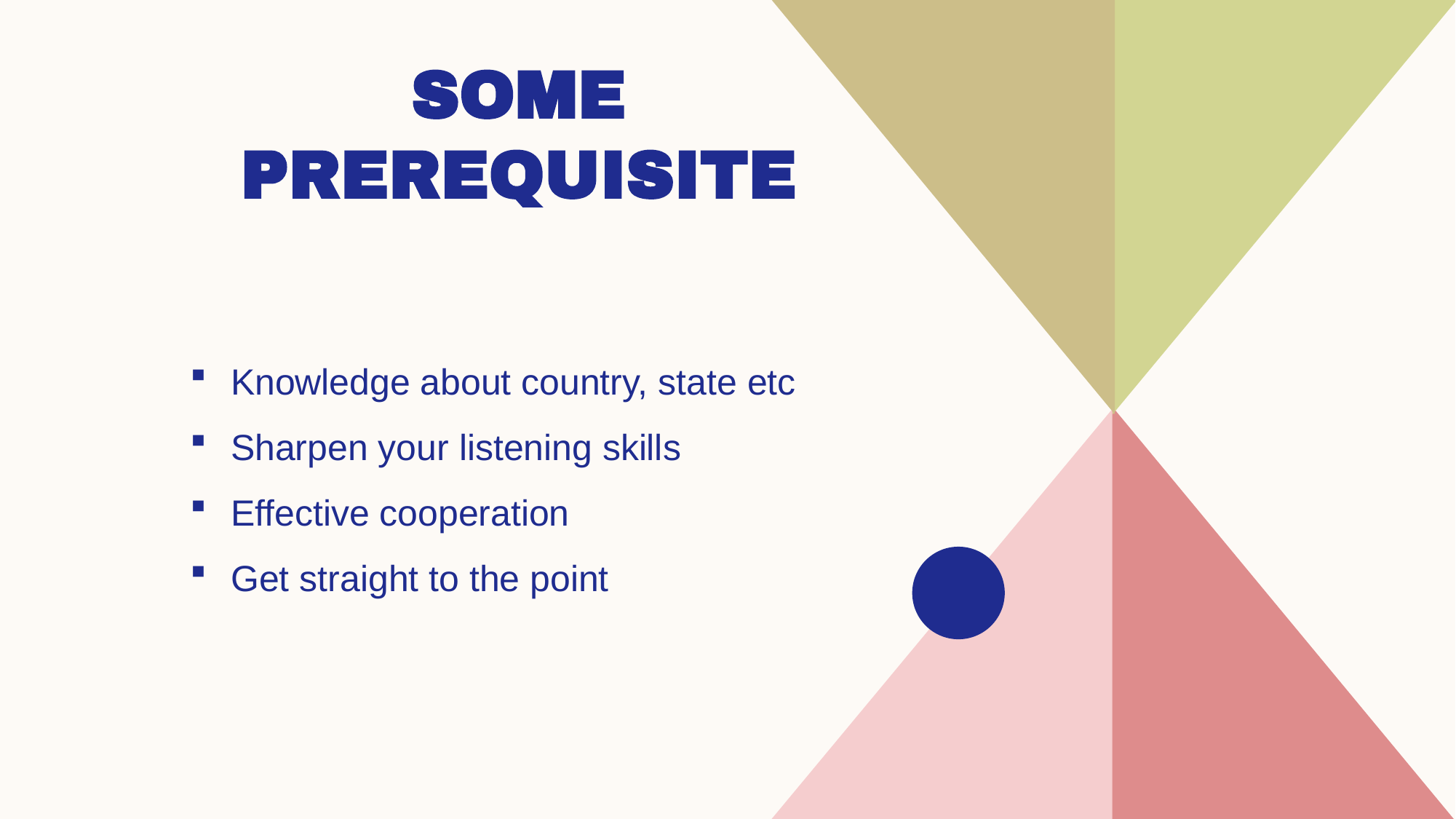

# Some prerequisite
Knowledge about country, state etc
Sharpen your listening skills
Effective cooperation
Get straight to the point​